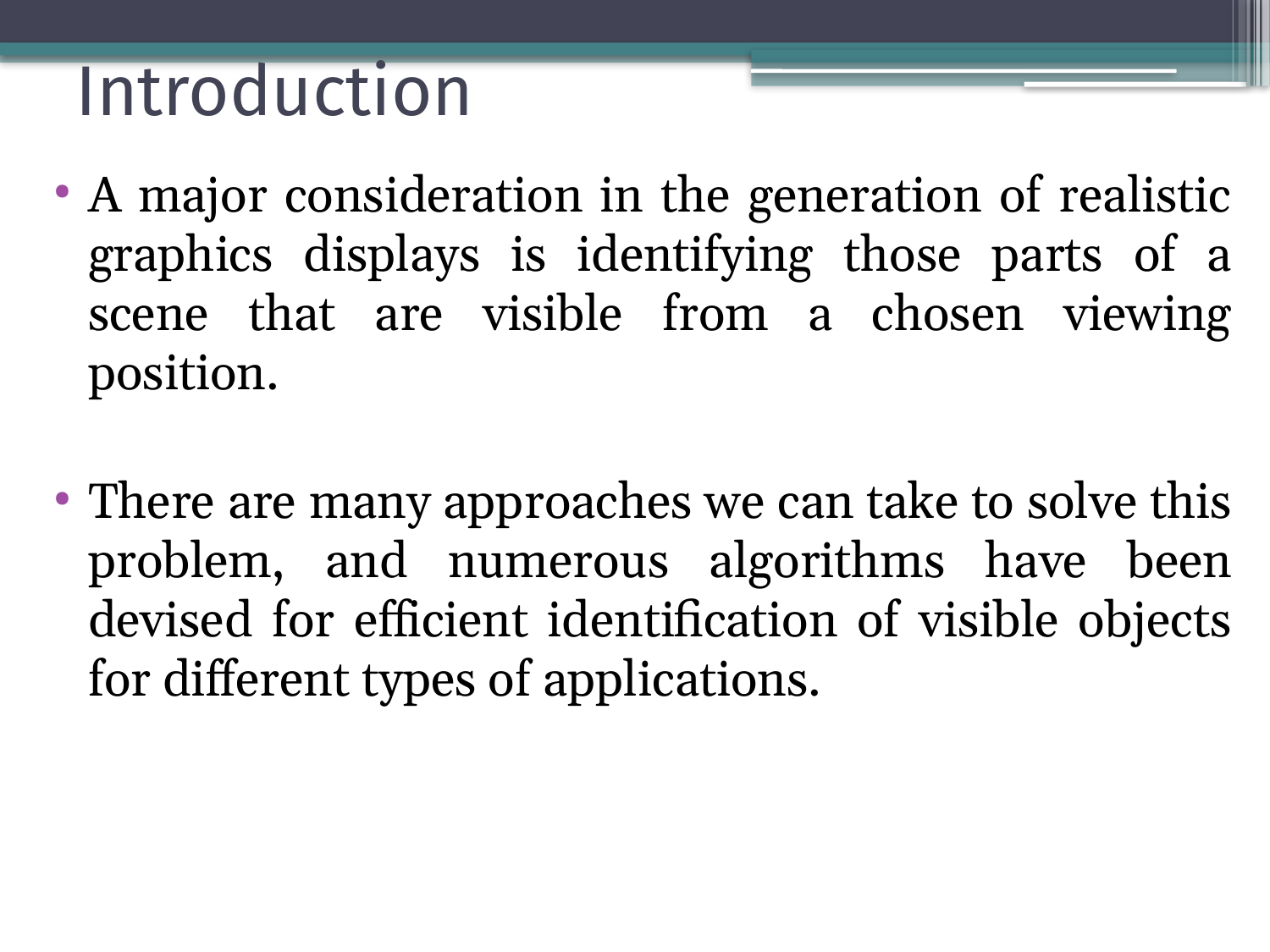

# Introduction
A major consideration in the generation of realistic graphics displays is identifying those parts of a scene that are visible from a chosen viewing position.

There are many approaches we can take to solve this problem, and numerous algorithms have been devised for efficient identification of visible objects for different types of applications.